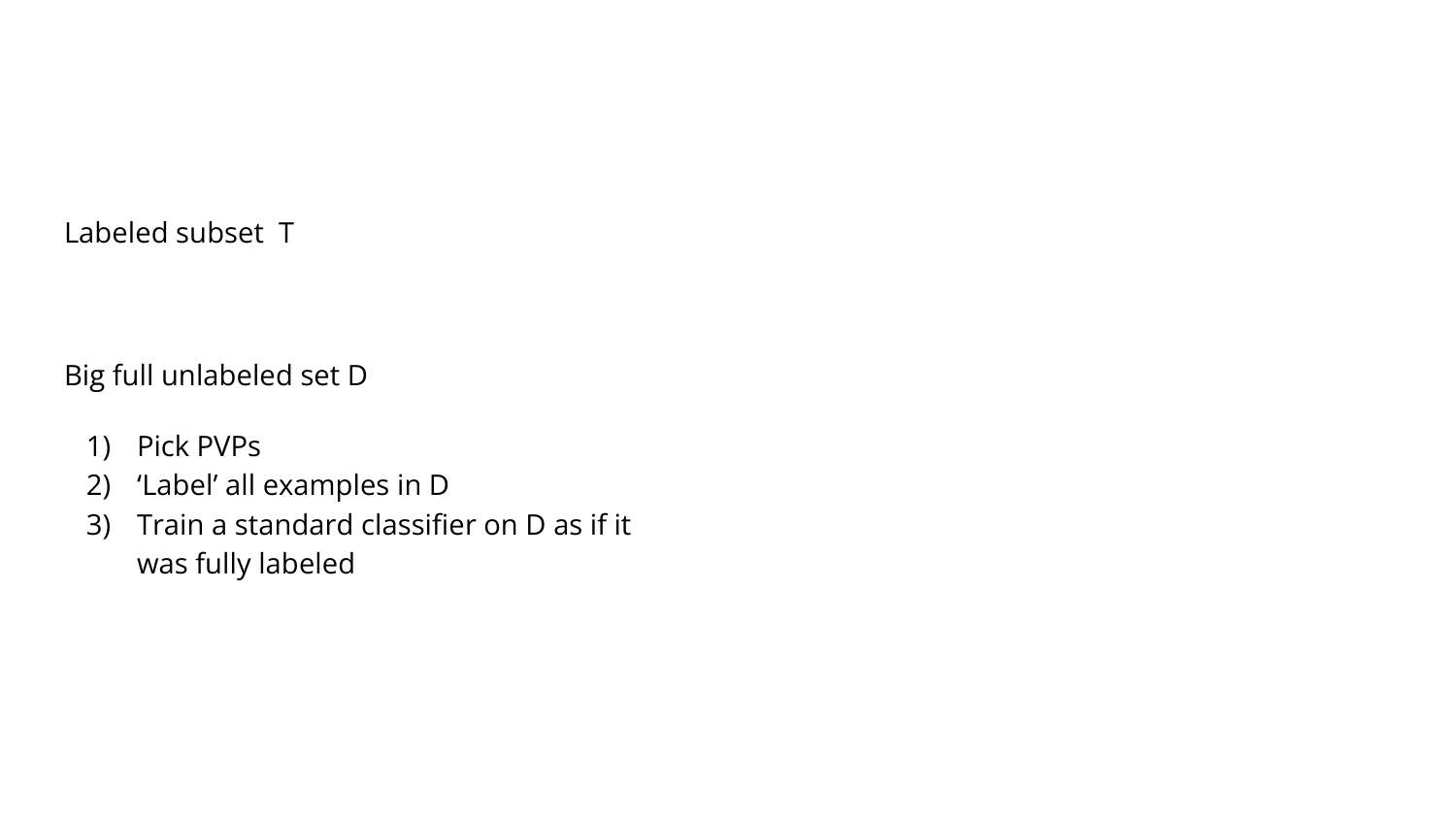

#
Labeled subset  T

Big full unlabeled set D
Pick PVPs
‘Label’ all examples in D
Train a standard classifier on D as if it was fully labeled